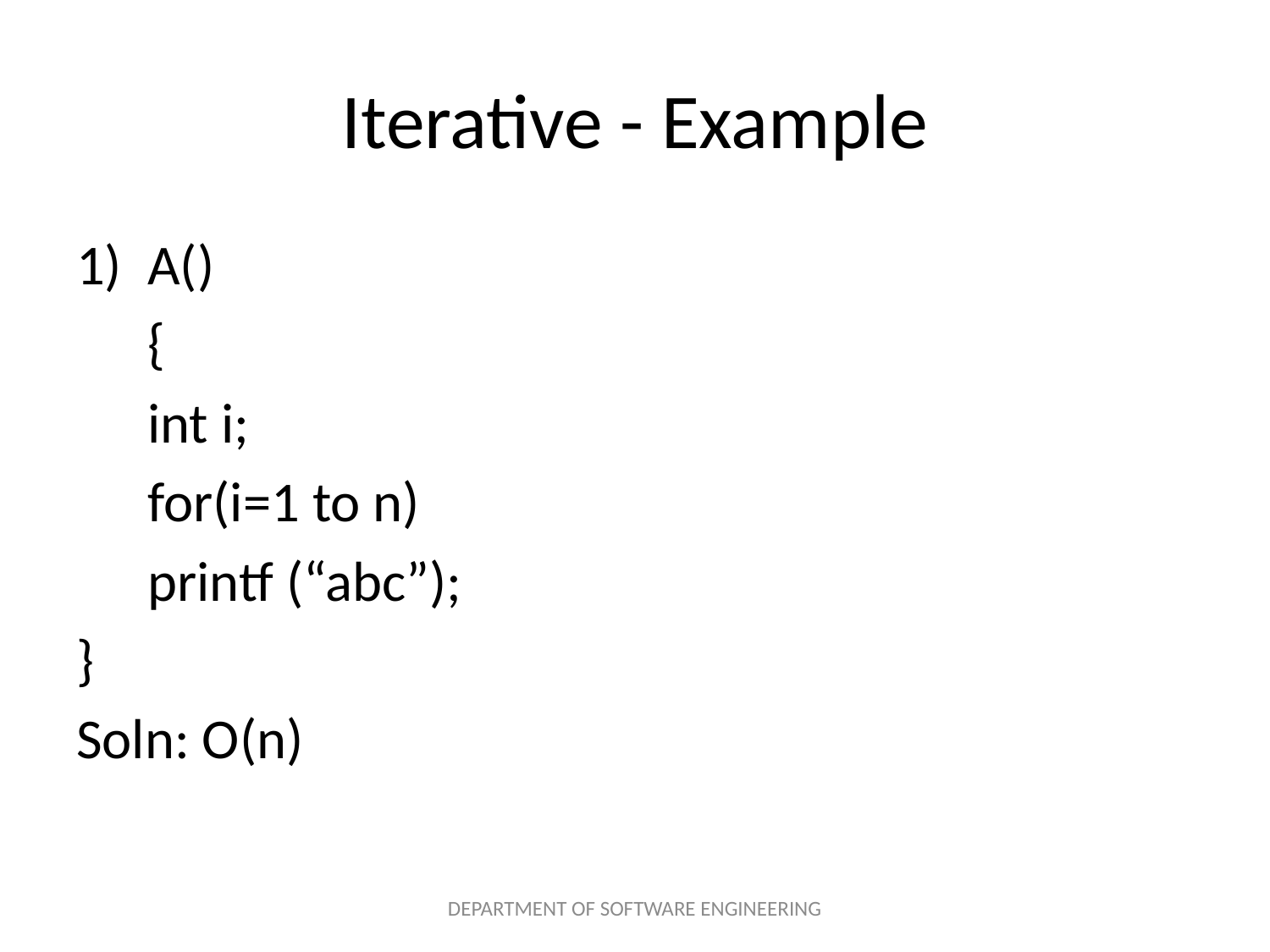

# Iterative - Example
A()
	{
	int i;
	for(i=1 to n)
	printf (“abc”);
}
Soln: O(n)
DEPARTMENT OF SOFTWARE ENGINEERING